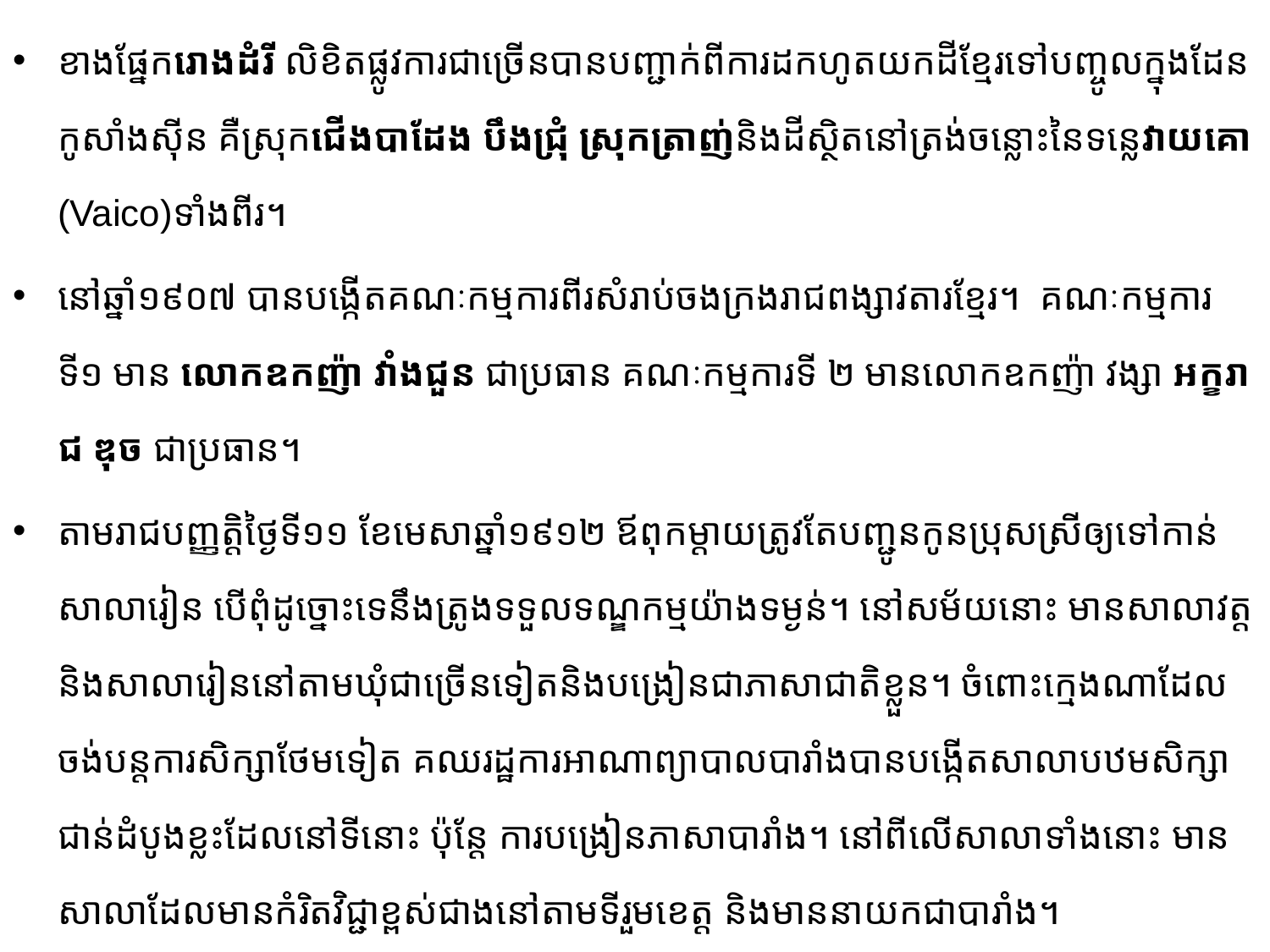

ខាងផ្នែករោងដំរី លិខិតផ្លូវការជាច្រើនបានបញ្ជាក់ពីការដកហូតយកដីខ្មែរទៅបញ្ចូលក្នុង​ដែនកូសាំងស៊ីន គឺស្រុកជើងបាដែង បឹងជ្រុំ ស្រុកត្រាញ់និងដីស្ថិតនៅត្រង់ចន្លោះនៃទន្លេវាយគោ (Vaico)ទាំងពីរ។
នៅឆ្នាំ១៩០៧ បានបង្កើតគណៈកម្មការពីរសំរាប់ចងក្រងរាជពង្សាវតារខ្មែរ។  គណៈកម្មការទី១ មាន លោក​ឧកញ៉ា វាំងជួន ជាប្រធាន គណៈកម្មការទី ២ មានលោកឧកញ៉ា វង្សា អក្ខរាជ ឌុច ជាប្រធាន។
តាមរាជបញ្ញត្តិថ្ងៃទី១១ ខែមេសាឆ្នាំ១៩១២ ឪពុកម្តាយត្រូវតែបញ្ជូនកូនប្រុសស្រីឲ្យទៅកាន់​សាលារៀន បើពុំដូច្នោះទេនឹងត្រូងទទួលទណ្ឌកម្មយ៉ាងទម្ងន់។ នៅសម័យនោះ មានសាលាវត្តនិង​សាលារៀននៅតាមឃុំ​ជា​ច្រើន​ទៀតនិងបង្រៀនជាភាសាជាតិ​ខ្លួន។ ចំពោះក្មេងណាដែលចង់បន្តការសិក្សាថែមទៀត គឈរដ្ឋការអាណា​ព្យា​បាលបារាំងបានបង្កើត​សាលាបឋមសិក្សាជាន់ដំបូងខ្លះដែលនៅទីនោះ ប៉ុន្តែ ការបង្រៀនភាសាបារាំង។ នៅ​ពី​លើសាលាទាំងនោះ មានសាលាដែលមានកំរិតវិជ្ជាខ្ពស់ជាងនៅតាមទីរួមខេត្ត និងមាននាយក​ជា​បារាំង។